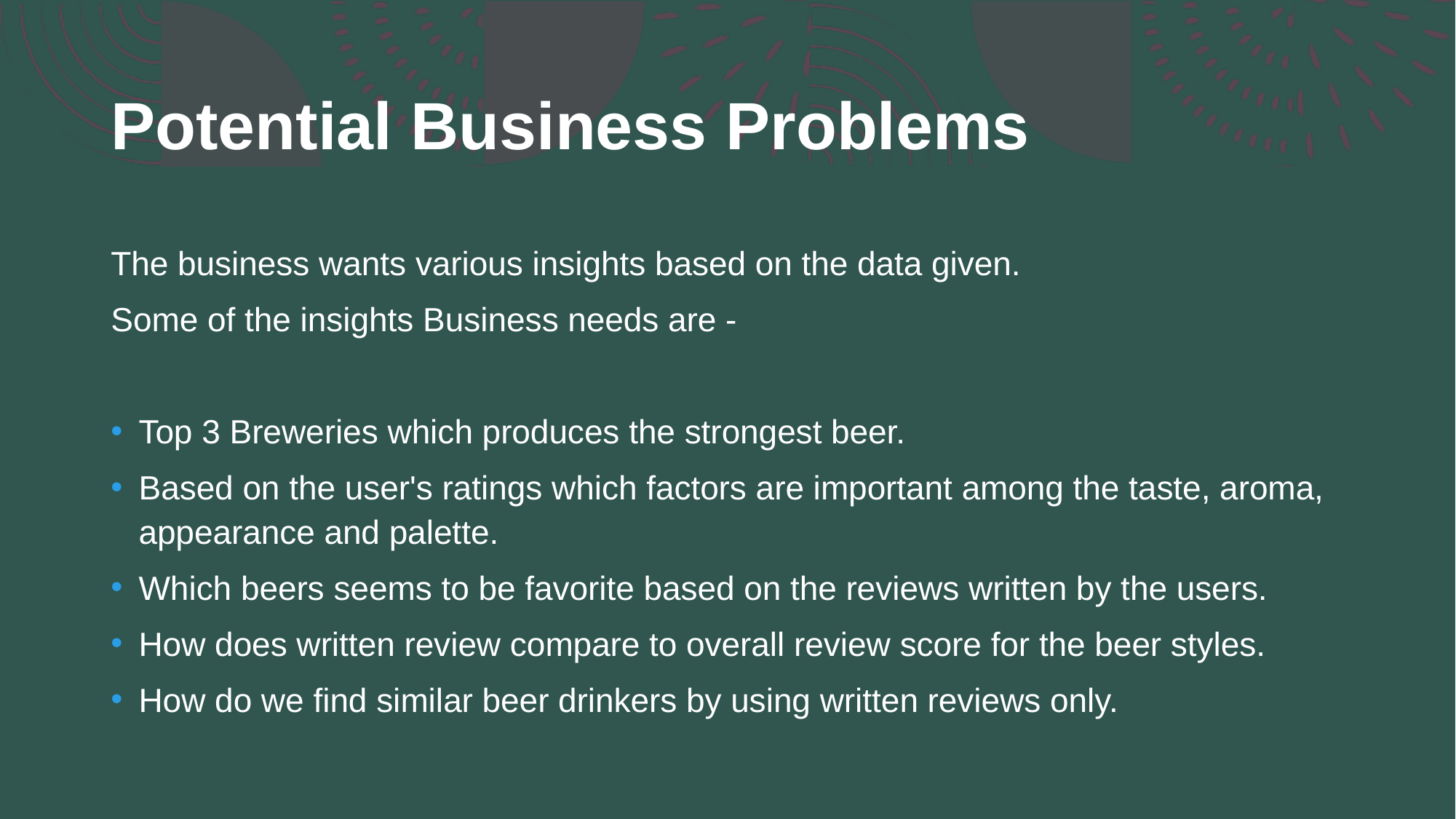

# Potential Business Problems
The business wants various insights based on the data given.
Some of the insights Business needs are -

Top 3 Breweries which produces the strongest beer.
Based on the user's ratings which factors are important among the taste, aroma, appearance and palette.
Which beers seems to be favorite based on the reviews written by the users.
How does written review compare to overall review score for the beer styles.
How do we find similar beer drinkers by using written reviews only.